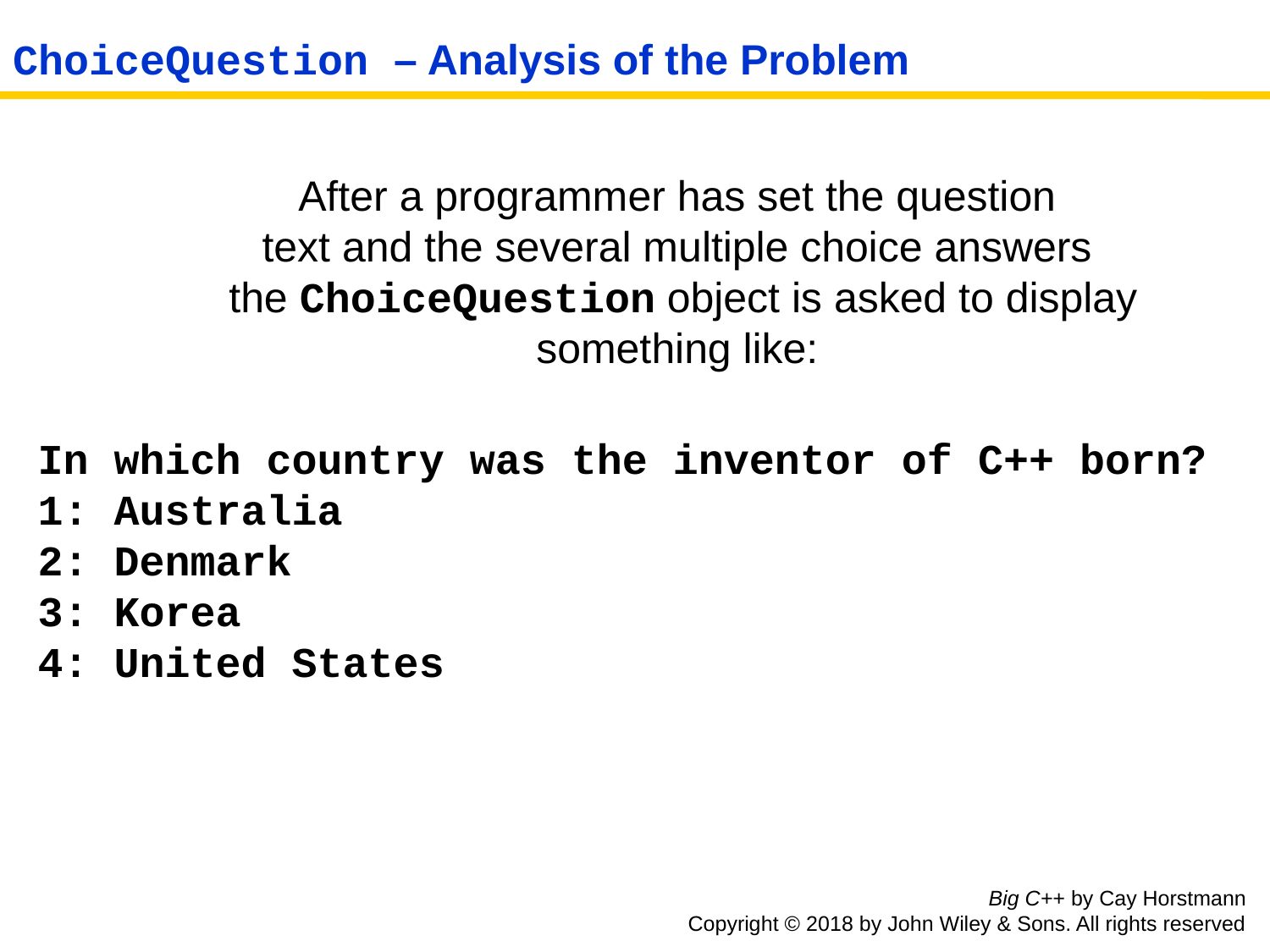

# ChoiceQuestion – Analysis of the Problem

	After a programmer has set the question
text and the several multiple choice answers
 the ChoiceQuestion object is asked to display something like:

In which country was the inventor of C++ born?
1: Australia
2: Denmark
3: Korea
4: United States

Big C++ by Cay Horstmann
Copyright © 2018 by John Wiley & Sons. All rights reserved